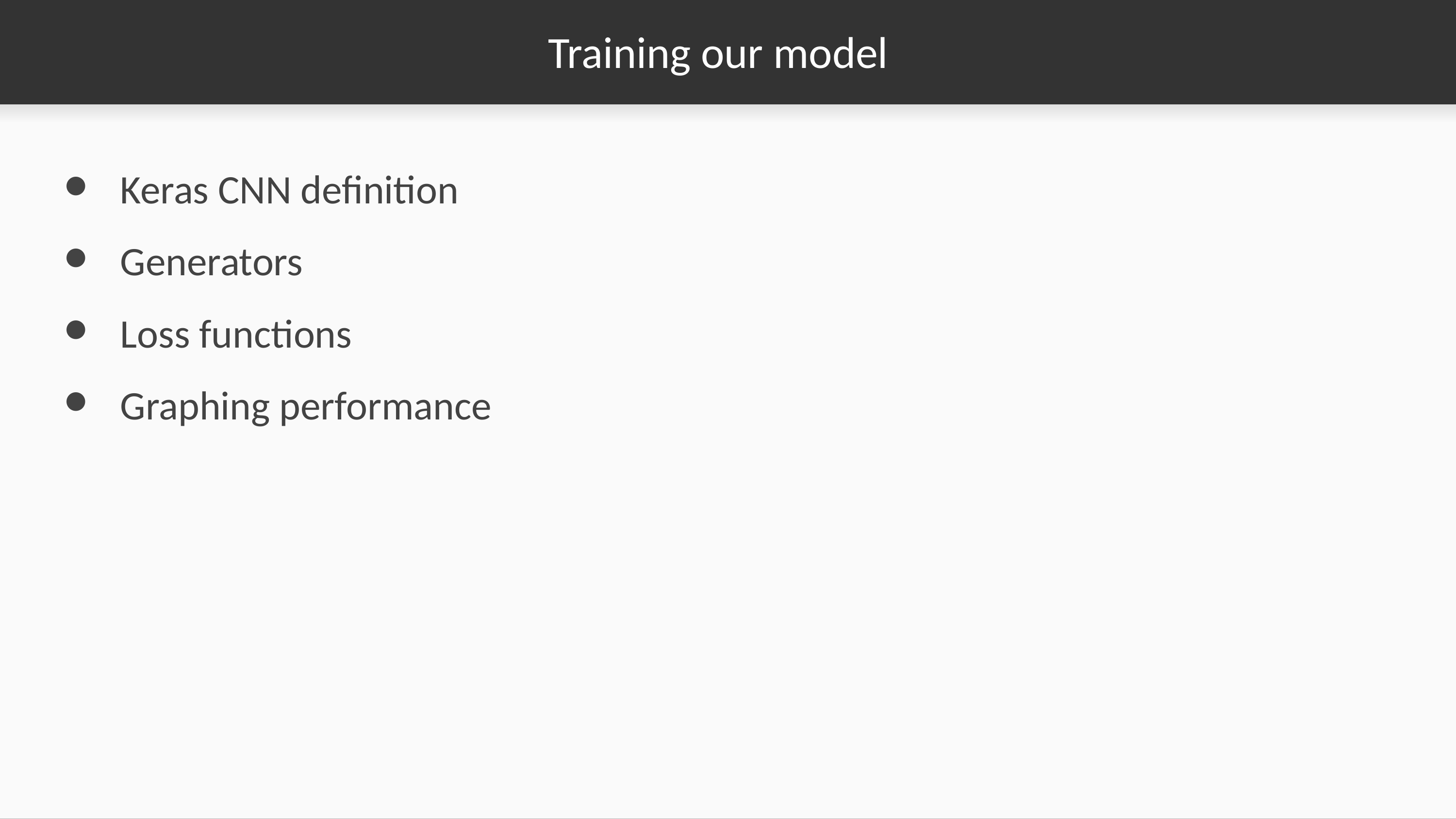

# Training our model
Keras CNN definition
Generators
Loss functions
Graphing performance